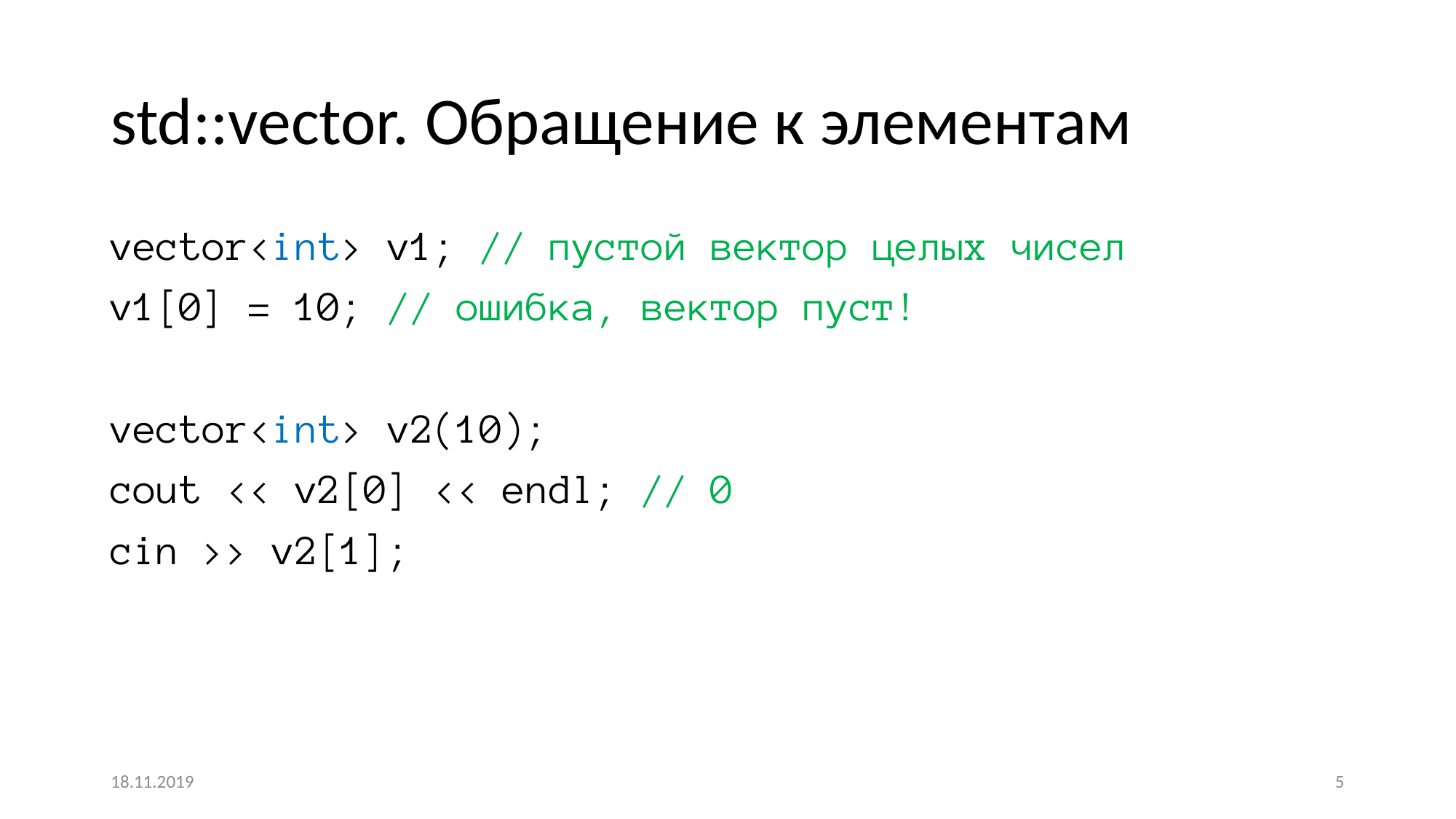

# std::vector. Обращение к элементам
vector<int> v1; // пустой вектор целых чисел
v1[0] = 10; // ошибка, вектор пуст!

vector<int> v2(10);
cout << v2[0] << endl; // 0
cin >> v2[1];
18.11.2019
5